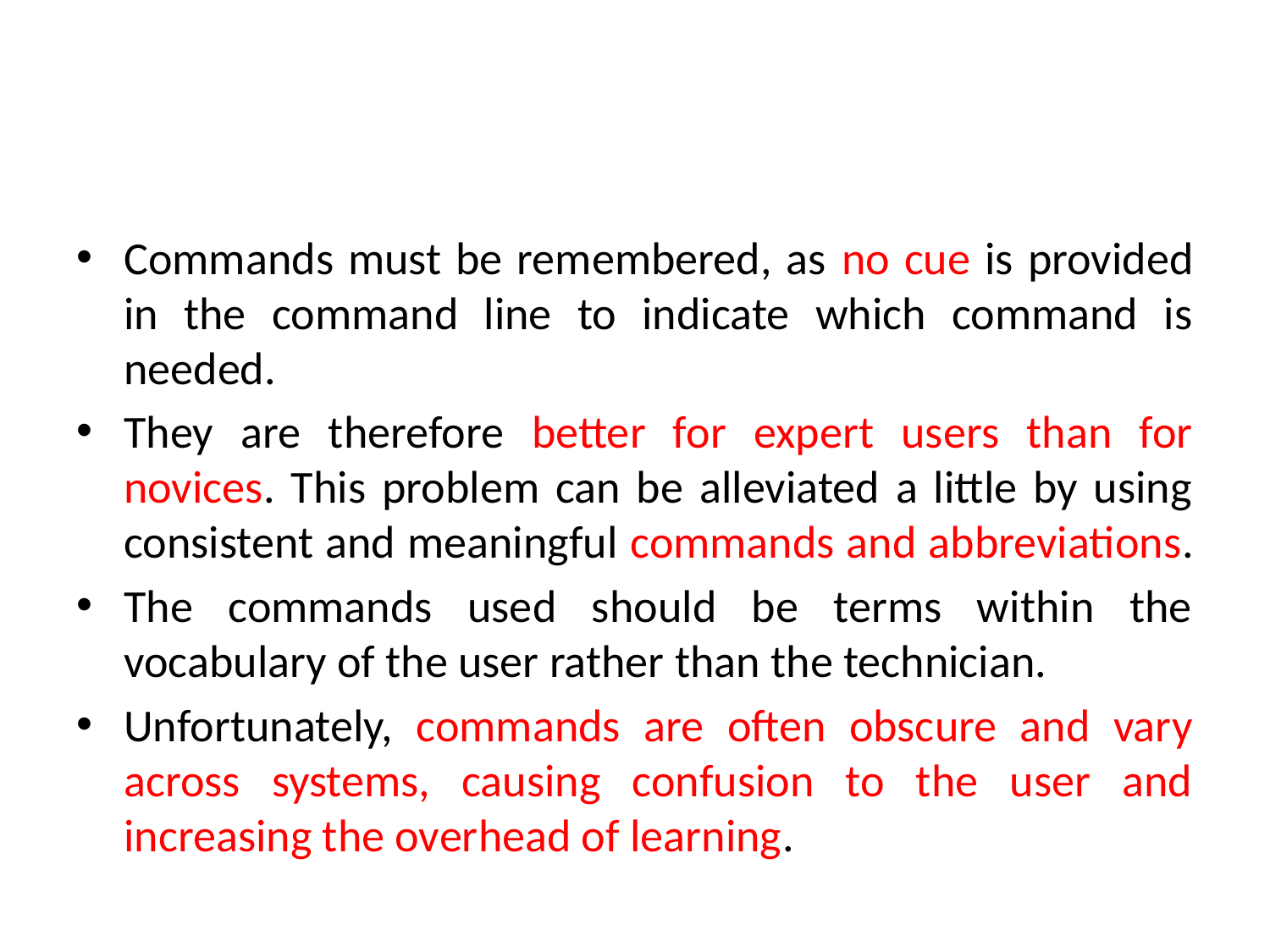

#
Commands must be remembered, as no cue is provided in the command line to indicate which command is needed.
They are therefore better for expert users than for novices. This problem can be alleviated a little by using consistent and meaningful commands and abbreviations.
The commands used should be terms within the vocabulary of the user rather than the technician.
Unfortunately, commands are often obscure and vary across systems, causing confusion to the user and increasing the overhead of learning.